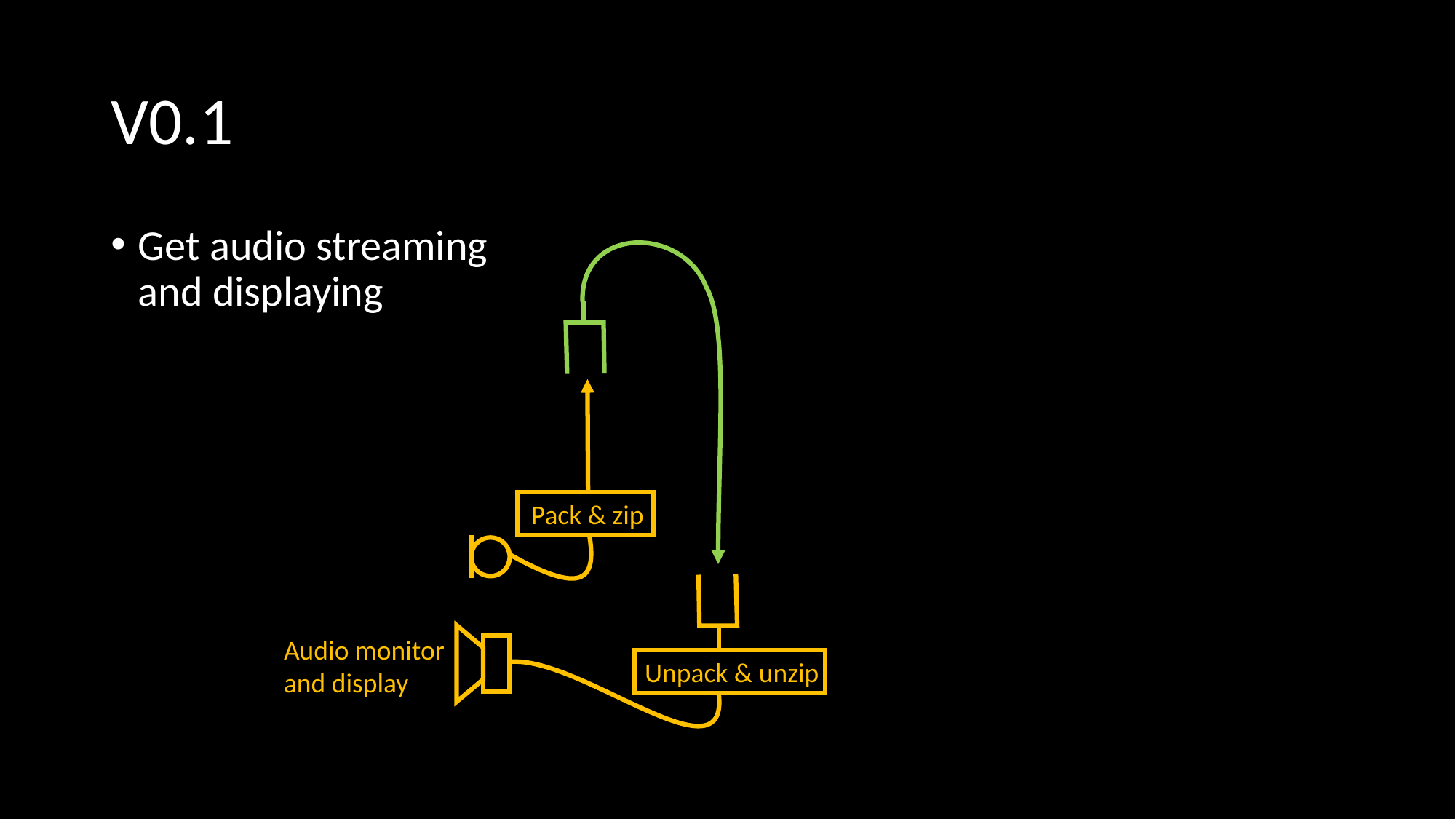

# V0.1
Get audio streaming
and displaying

Pack & zip

Audio monitor
and display

Unpack & unzip